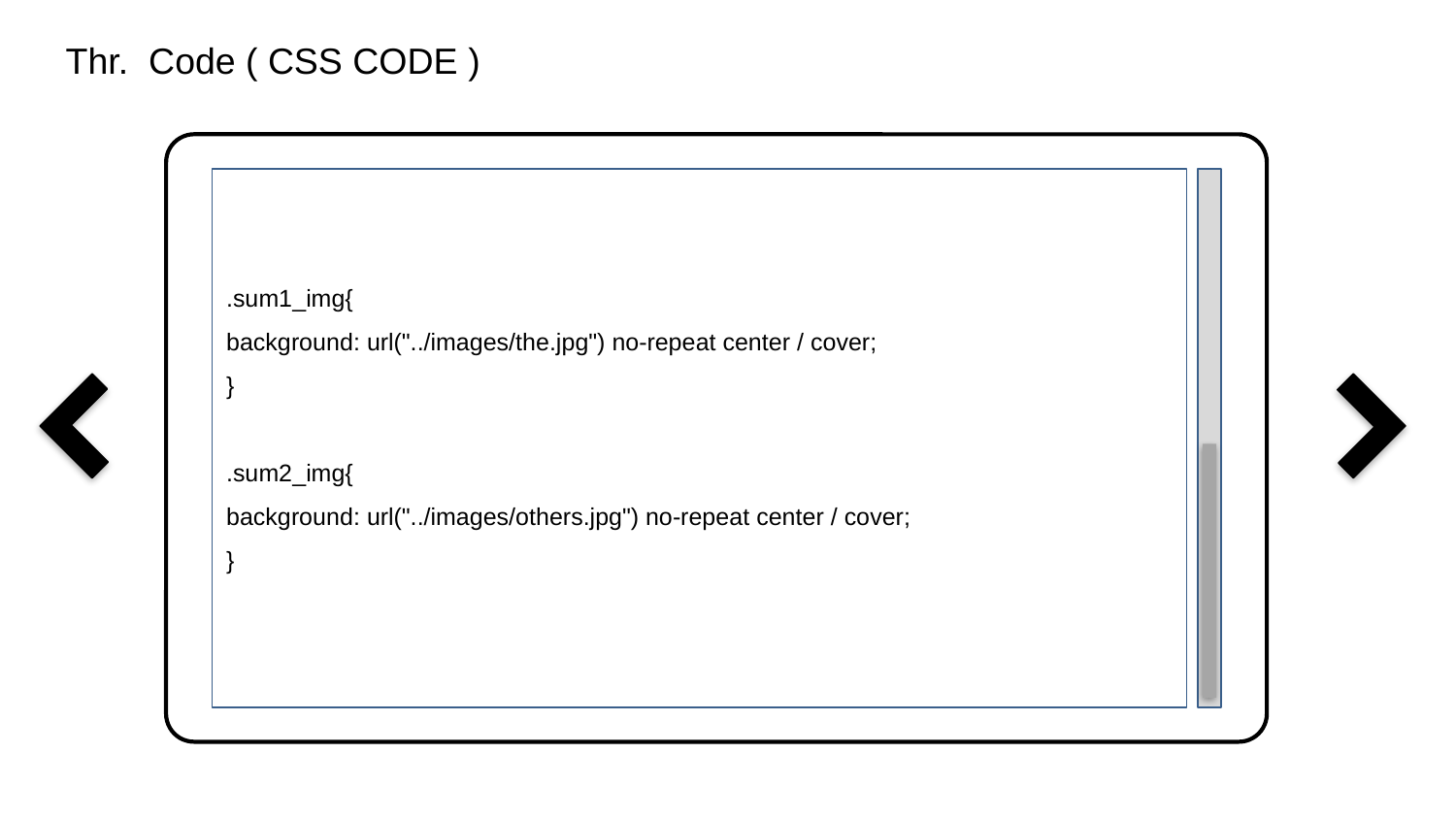

Thr.  Code ( CSS CODE )

.sum1_img{
background: url("../images/the.jpg") no-repeat center / cover;
}

.sum2_img{
background: url("../images/others.jpg") no-repeat center / cover;
}